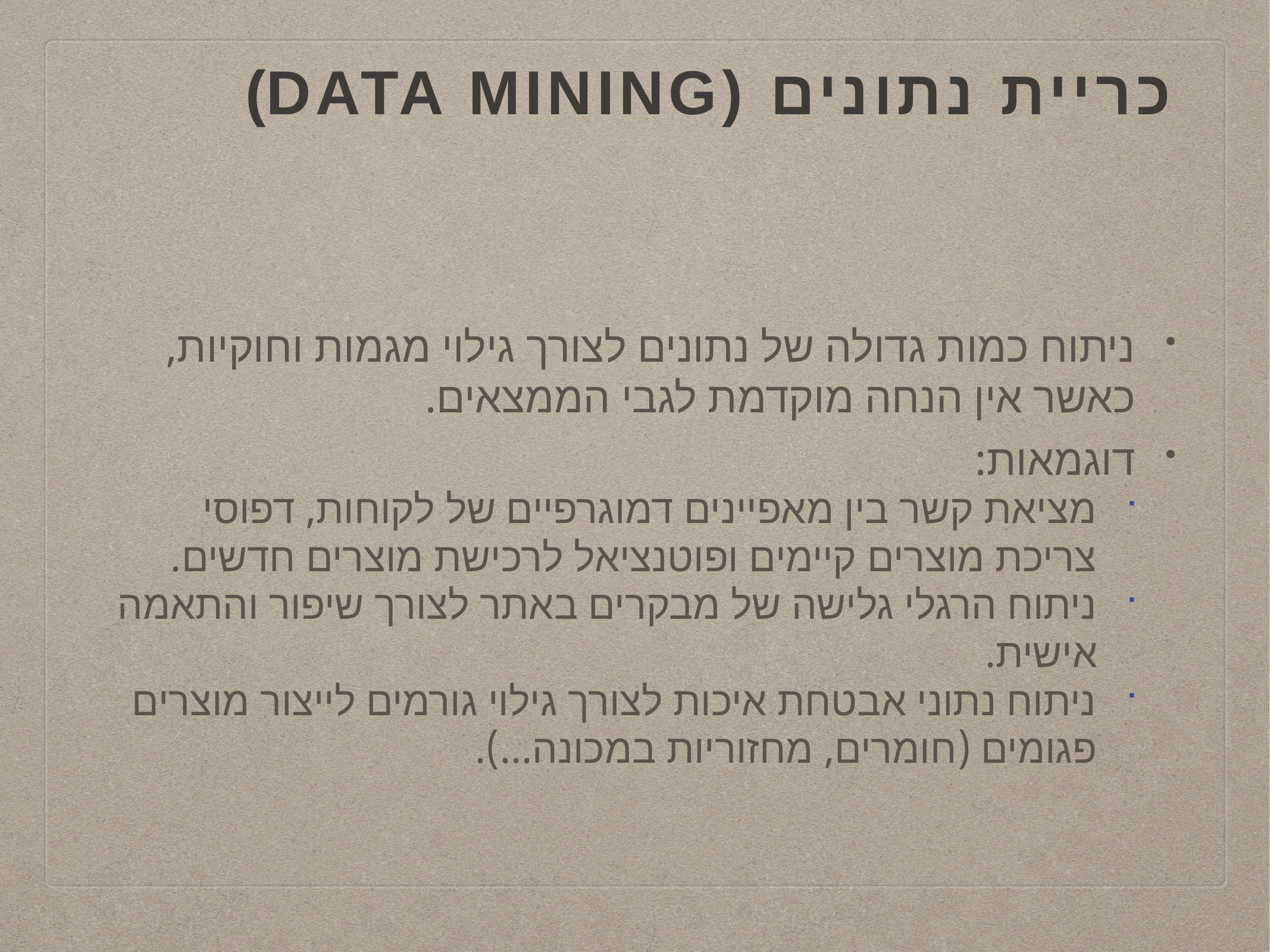

# כריית נתונים (Data Mining)
ניתוח כמות גדולה של נתונים לצורך גילוי מגמות וחוקיות, כאשר אין הנחה מוקדמת לגבי הממצאים.
דוגמאות:
מציאת קשר בין מאפיינים דמוגרפיים של לקוחות, דפוסי צריכת מוצרים קיימים ופוטנציאל לרכישת מוצרים חדשים.
ניתוח הרגלי גלישה של מבקרים באתר לצורך שיפור והתאמה אישית.
ניתוח נתוני אבטחת איכות לצורך גילוי גורמים לייצור מוצרים פגומים (חומרים, מחזוריות במכונה…).